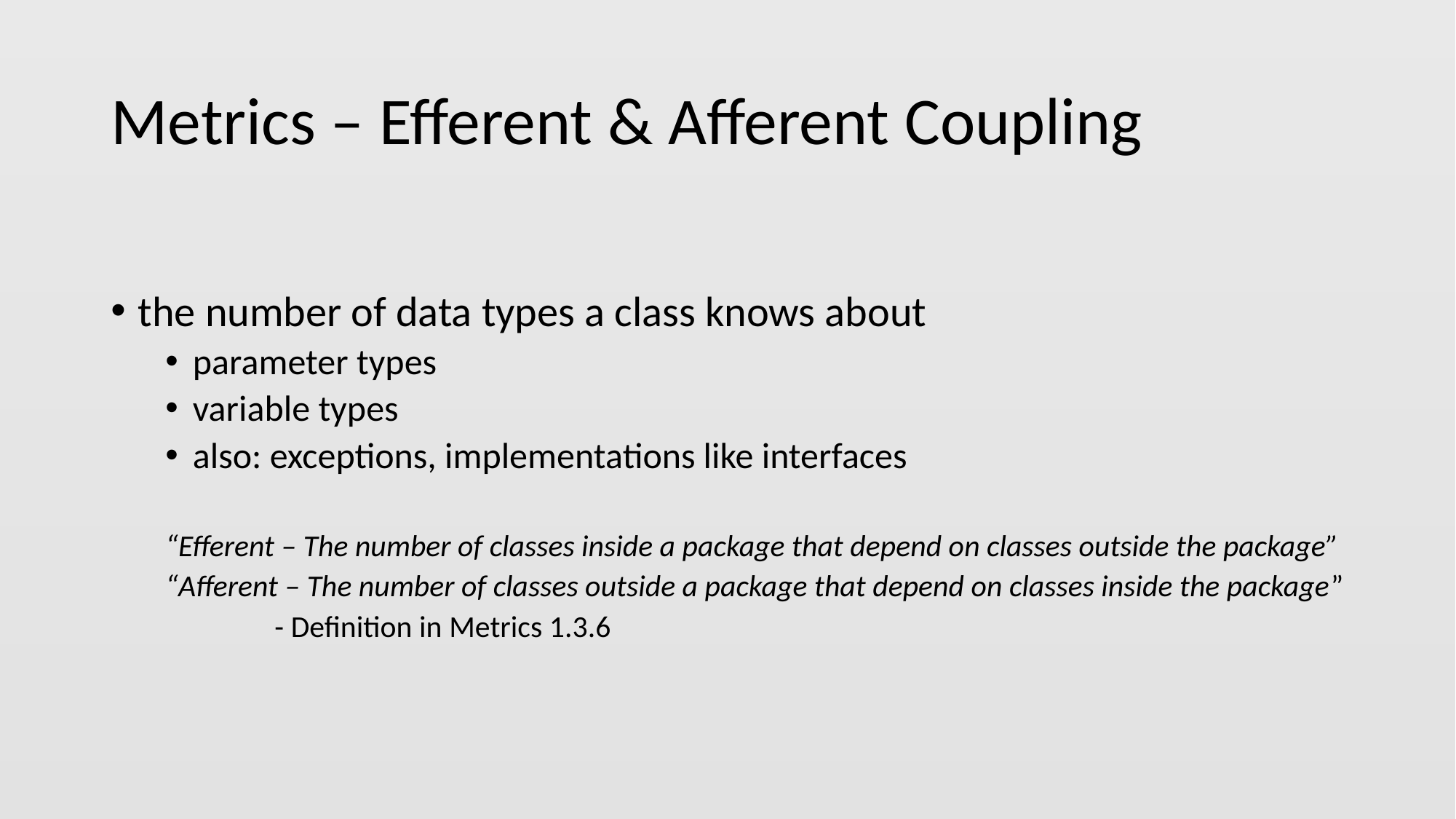

# Metrics – Efferent & Afferent Coupling

the number of data types a class knows about
parameter types
variable types
also: exceptions, implementations like interfaces

“Efferent – The number of classes inside a package that depend on classes outside the package”
“Afferent – The number of classes outside a package that depend on classes inside the package”
	- Definition in Metrics 1.3.6